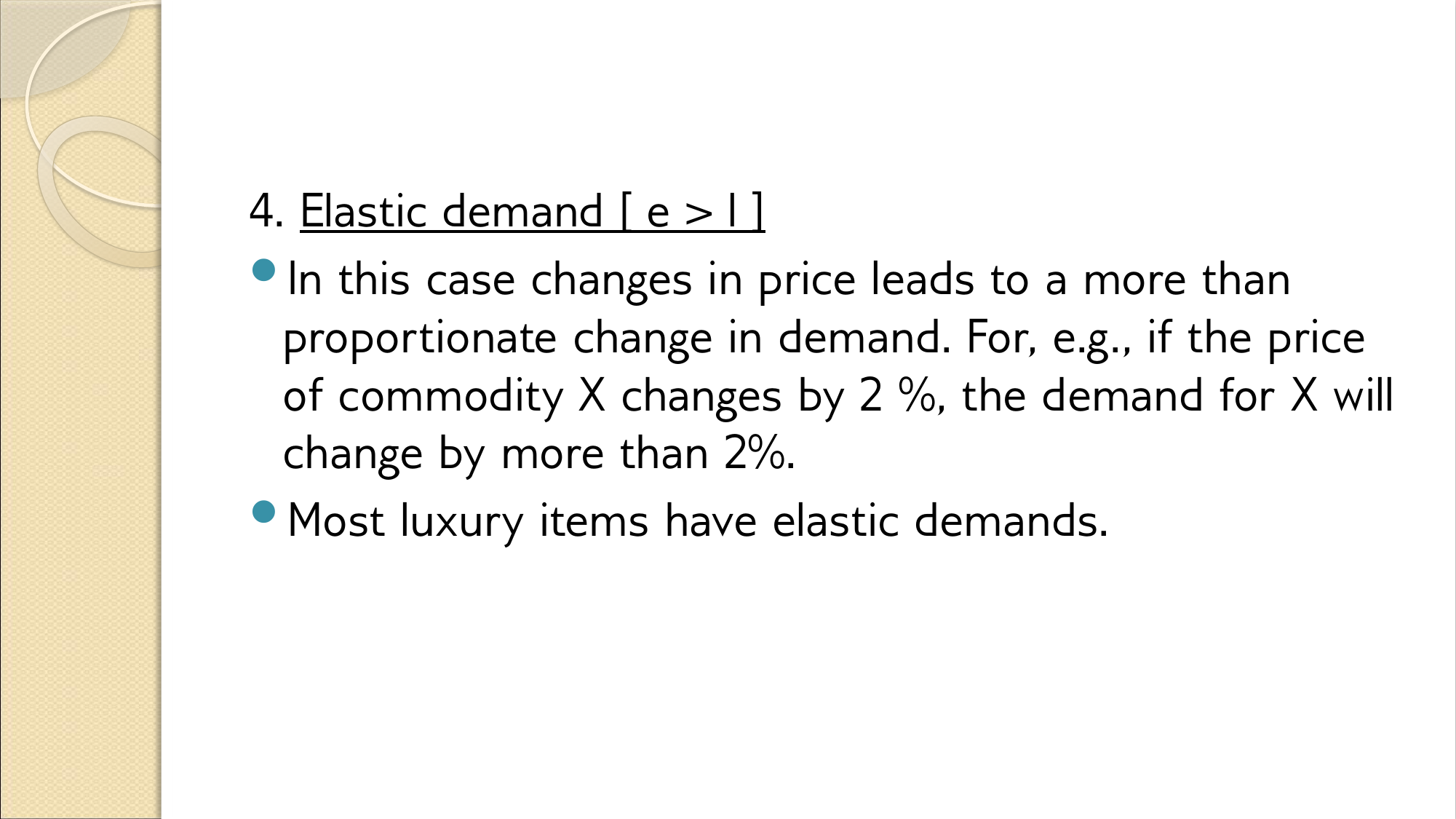

4. Elastic demand [ e > l ]
In this case changes in price leads to a more than proportionate change in demand. For, e.g., if the price of commodity X changes by 2 %, the demand for X will change by more than 2%.
Most luxury items have elastic demands.